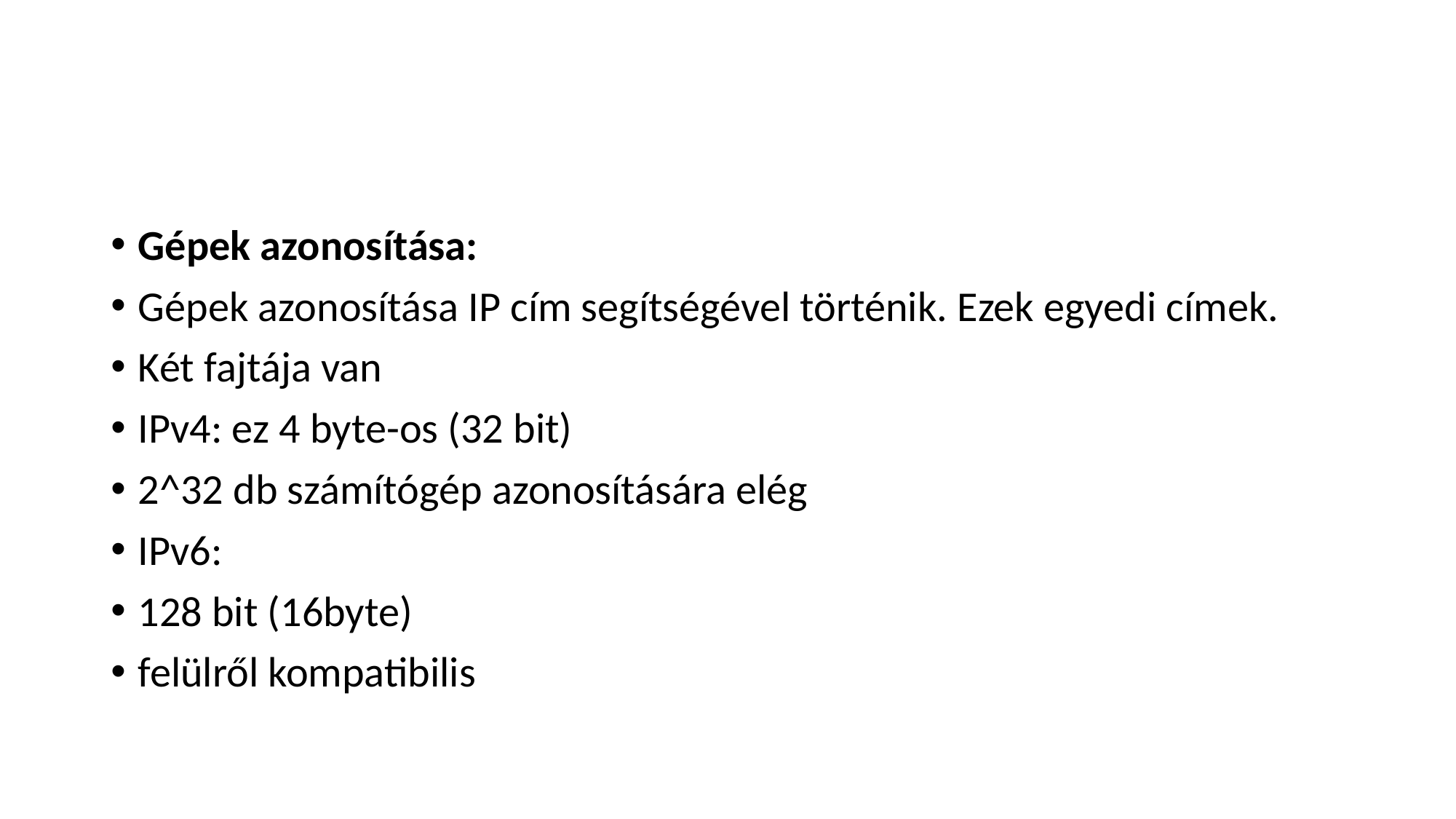

Gépek azonosítása:
Gépek azonosítása IP cím segítségével történik. Ezek egyedi címek.
Két fajtája van
IPv4: ez 4 byte-os (32 bit)
2^32 db számítógép azonosítására elég
IPv6:
128 bit (16byte)
felülről kompatibilis